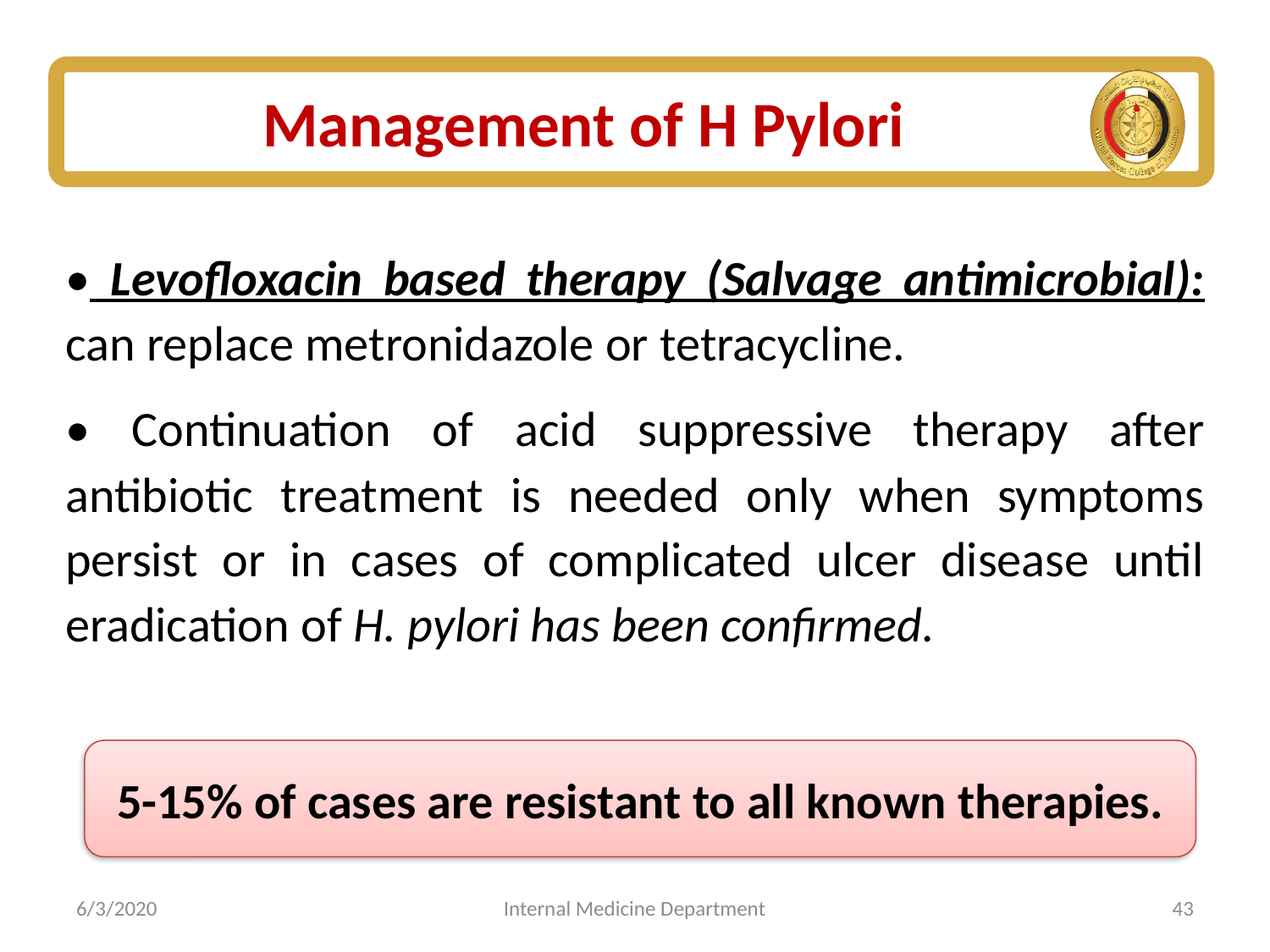

# Management of H Pylori
• Levofloxacin based therapy (Salvage antimicrobial): can replace metronidazole or tetracycline.
• Continuation of acid suppressive therapy after antibiotic treatment is needed only when symptoms persist or in cases of complicated ulcer disease until eradication of H. pylori has been confirmed.
5-15% of cases are resistant to all known therapies.
6/3/2020
Internal Medicine Department
43